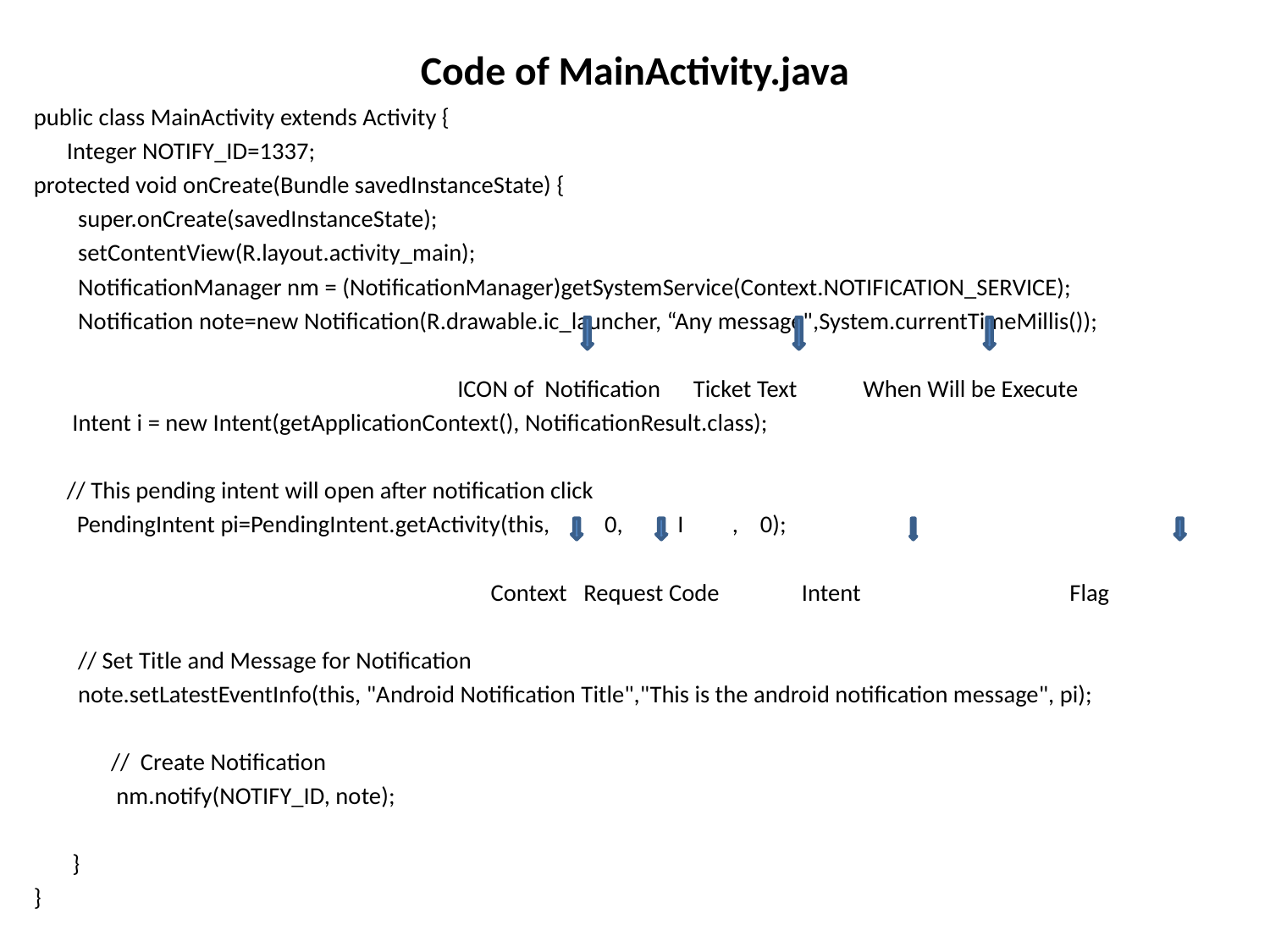

# Code of MainActivity.java
public class MainActivity extends Activity {
      Integer NOTIFY_ID=1337;
protected void onCreate(Bundle savedInstanceState) {
        super.onCreate(savedInstanceState);
        setContentView(R.layout.activity_main);
        NotificationManager nm = (NotificationManager)getSystemService(Context.NOTIFICATION_SERVICE);
        Notification note=new Notification(R.drawable.ic_launcher, “Any message",System.currentTimeMillis());

                                                                             ICON of  Notification      Ticket Text            When Will be Execute
       Intent i = new Intent(getApplicationContext(), NotificationResult.class);

      // This pending intent will open after notification click
 	PendingIntent pi=PendingIntent.getActivity(this,          0,     		I	,    0);

                                                                                   Context   Request Code               Intent                                      Flag

        // Set Title and Message for Notification
        note.setLatestEventInfo(this, "Android Notification Title","This is the android notification message", pi);

              //  Create Notification
               nm.notify(NOTIFY_ID, note);

       }
}